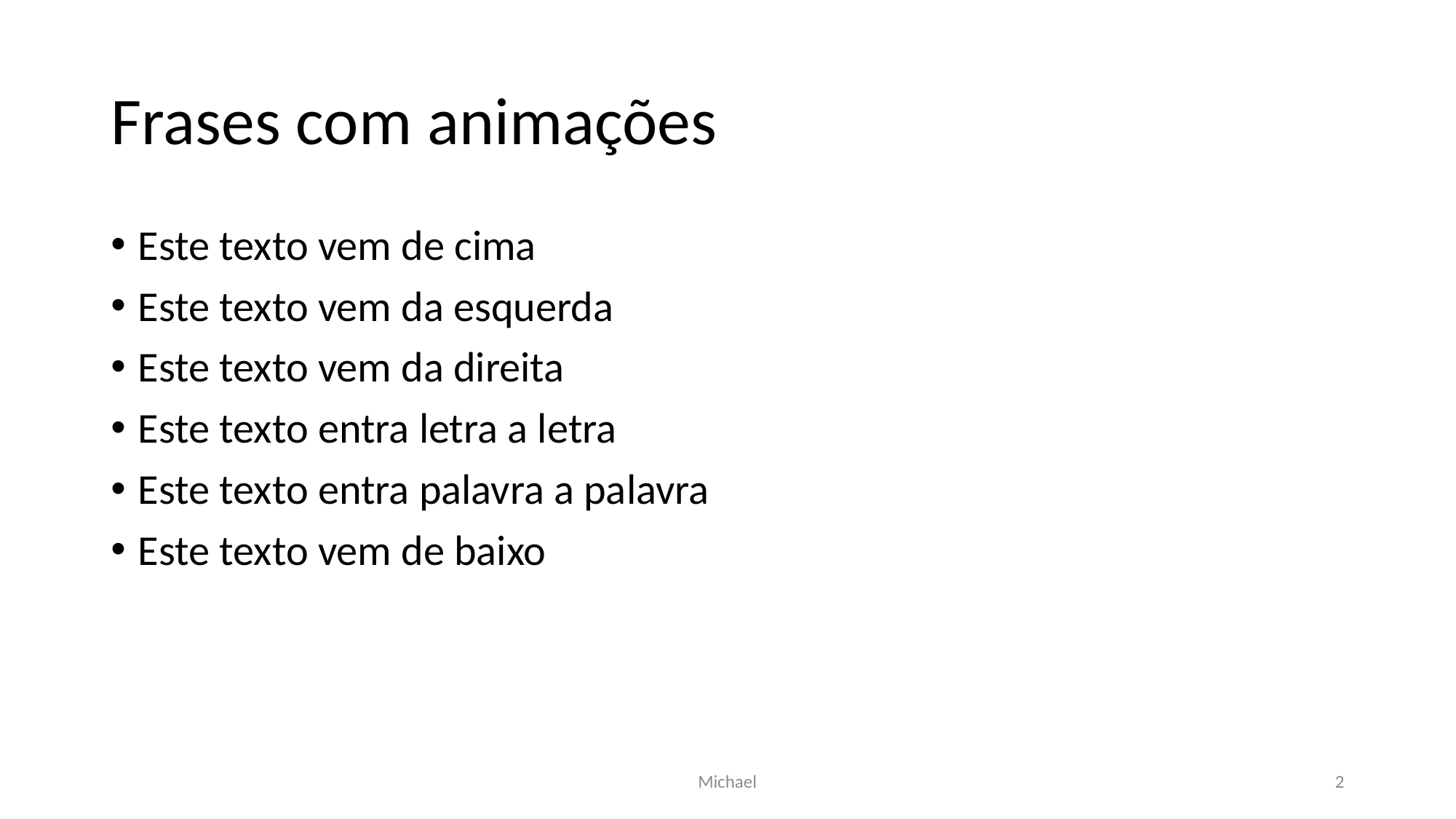

# Frases com animações
Este texto vem de cima
Este texto vem da esquerda
Este texto vem da direita
Este texto entra letra a letra
Este texto entra palavra a palavra
Este texto vem de baixo
Michael
2